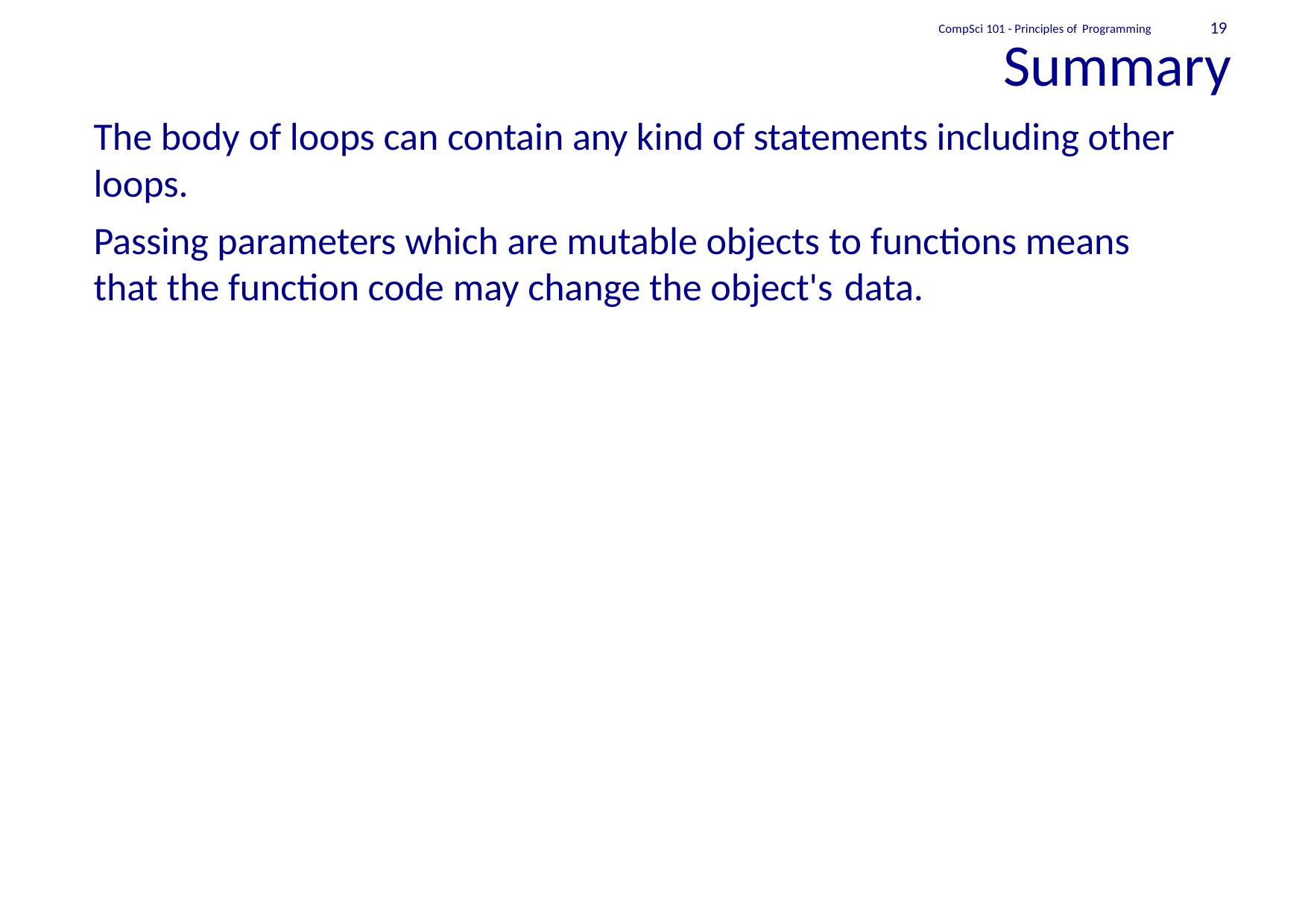

19
CompSci 101 - Principles of Programming
Summary
The body of loops can contain any kind of statements including other  loops.
Passing parameters which are mutable objects to functions means  that the function code may change the object's data.